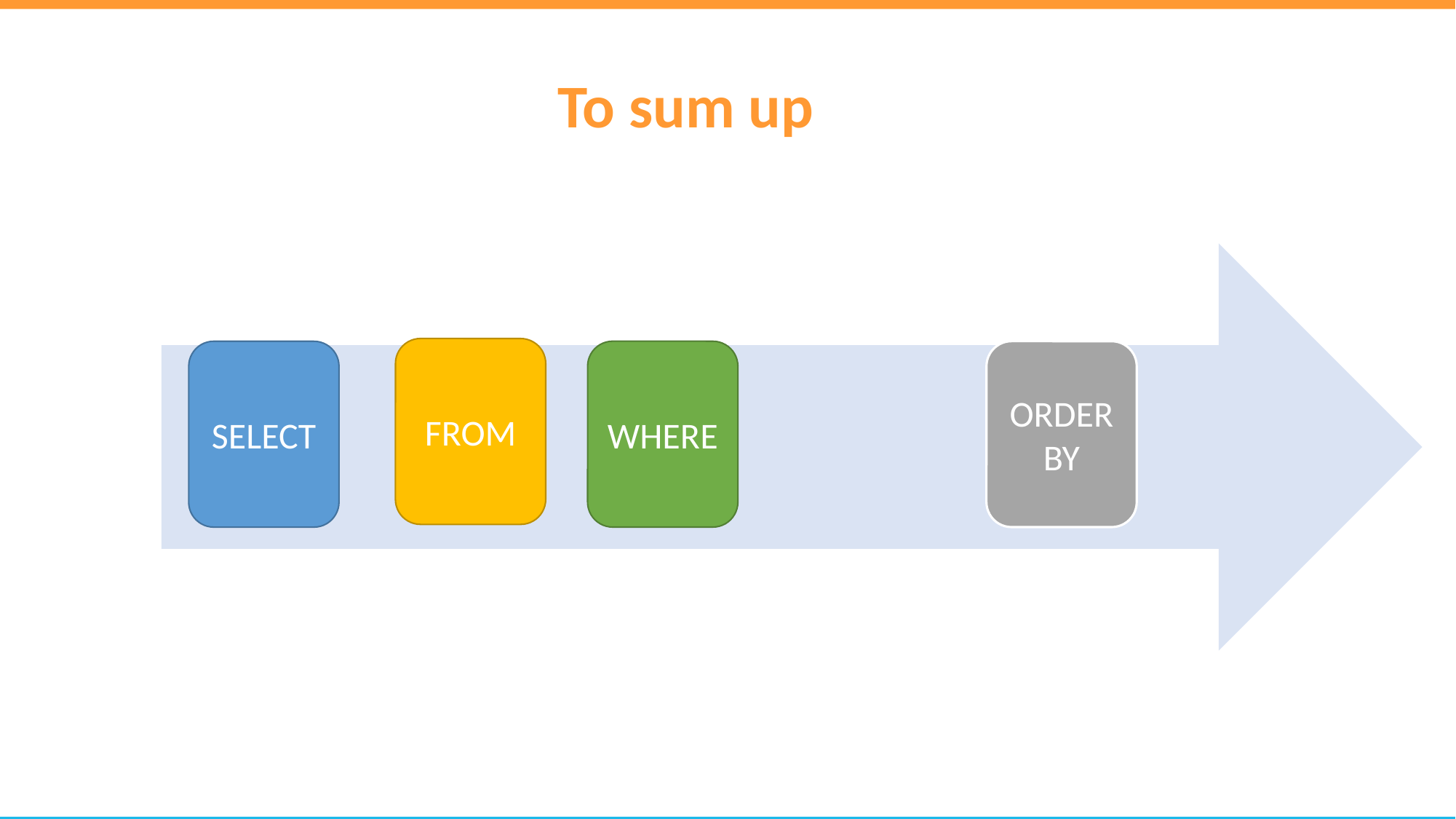

To sum up

FROM
WHERE
ORDERBY
SELECT